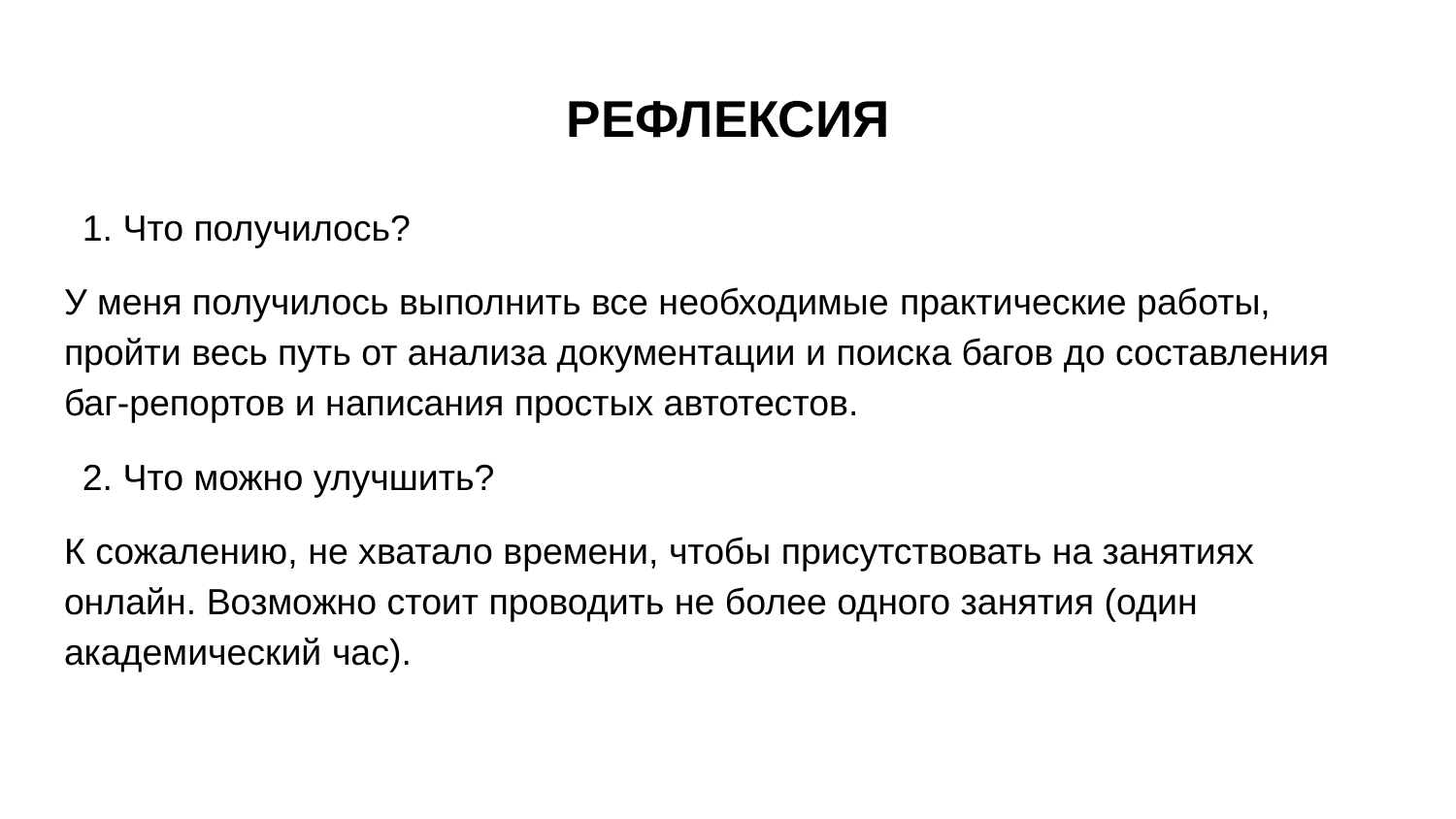

# РЕФЛЕКСИЯ
1. Что получилось?
У меня получилось выполнить все необходимые практические работы, пройти весь путь от анализа документации и поиска багов до составления баг-репортов и написания простых автотестов.
2. Что можно улучшить?
К сожалению, не хватало времени, чтобы присутствовать на занятиях онлайн. Возможно стоит проводить не более одного занятия (один академический час).